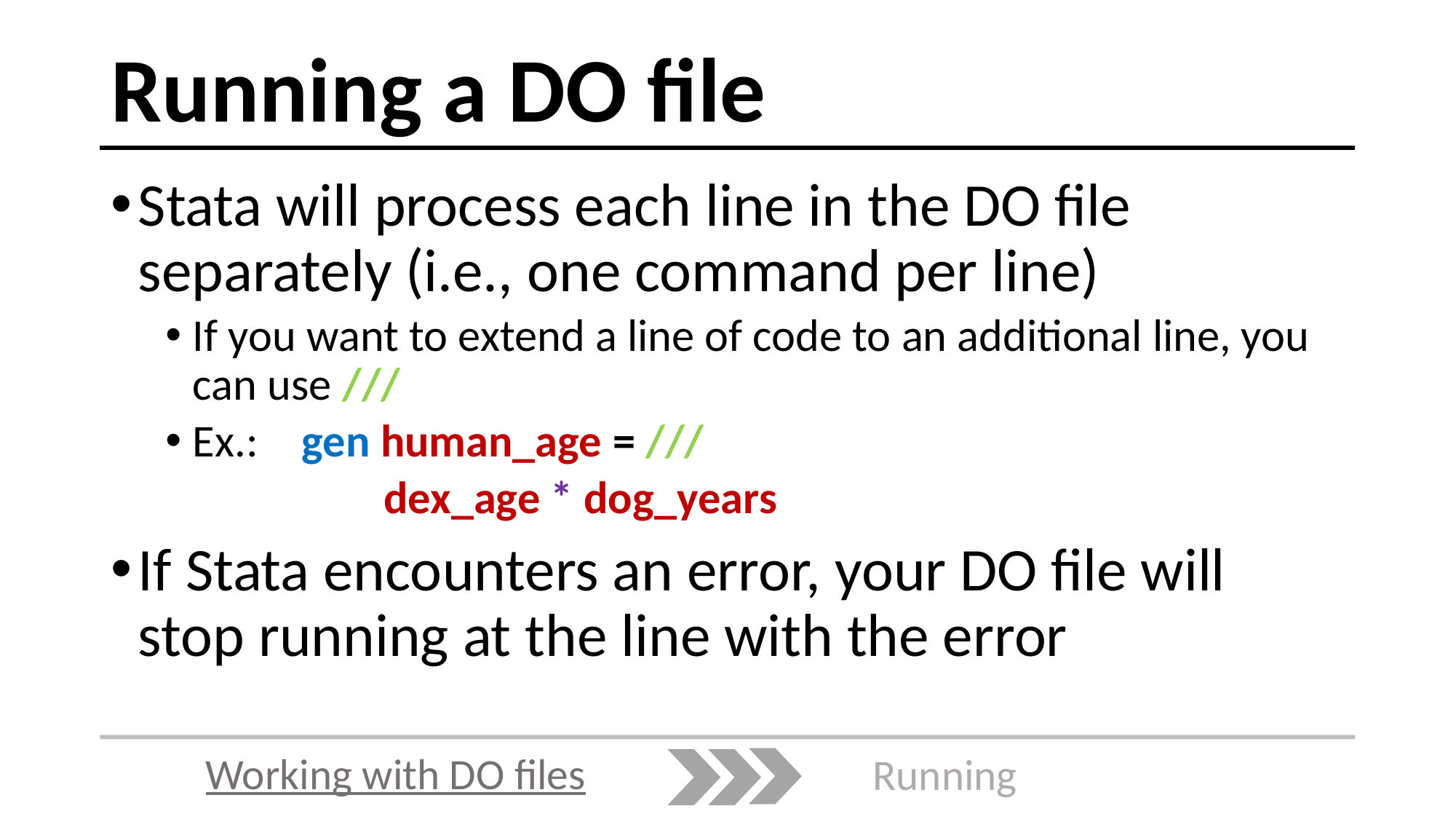

# Running a DO file
Stata will process each line in the DO file separately (i.e., one command per line)
If you want to extend a line of code to an additional line, you can use ///
Ex.: 	gen human_age = ///
		dex_age * dog_years
If Stata encounters an error, your DO file will stop running at the line with the error
Working with DO files
Running